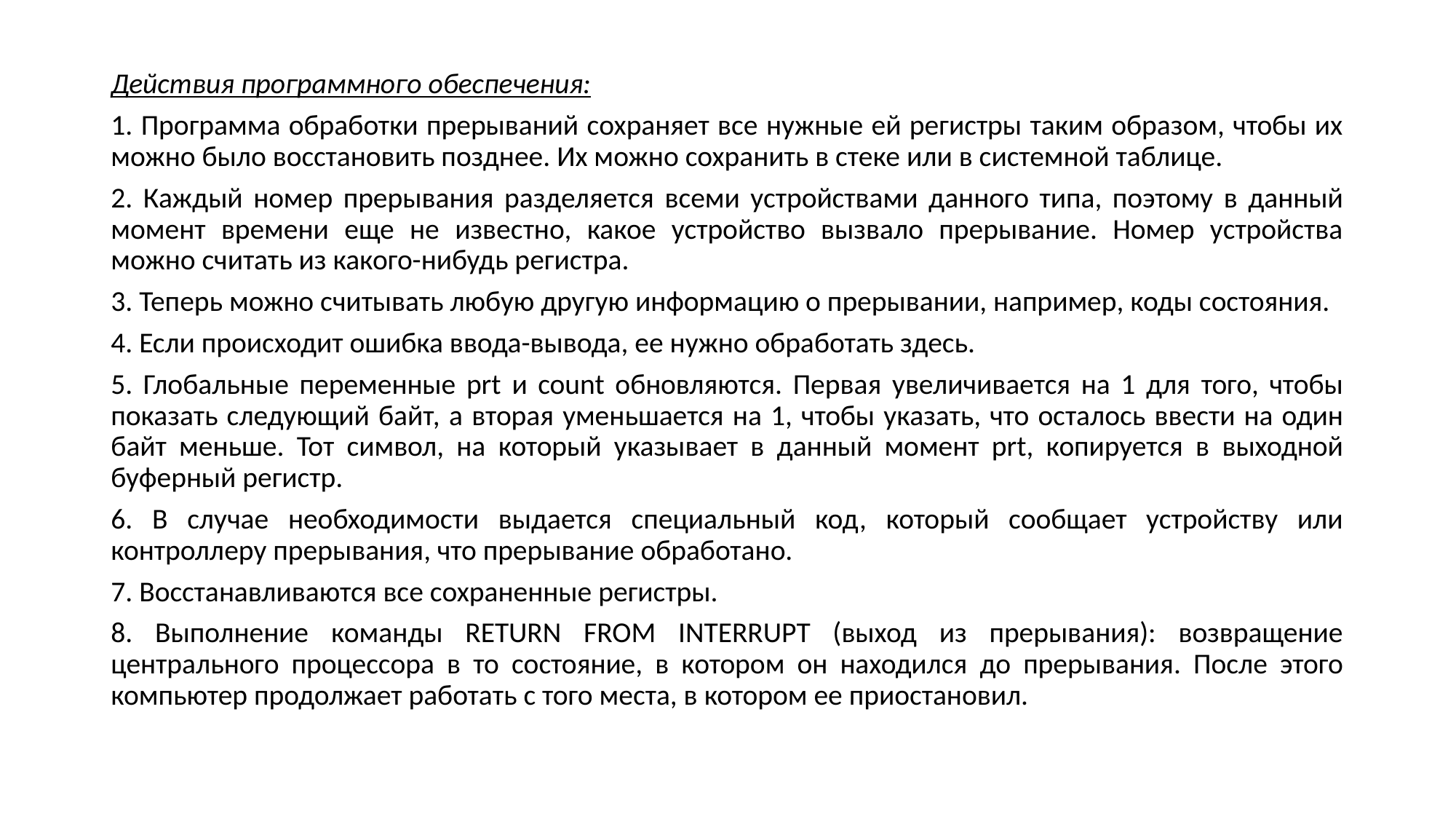

Действия программного обеспечения:
1. Программа обработки прерываний сохраняет все нужные ей регистры таким образом, чтобы их можно было восстановить позднее. Их можно сохранить в стеке или в системной таблице.
2. Каждый номер прерывания разделяется всеми устройствами данного типа, поэтому в данный момент времени еще не известно, какое устройство вызвало прерывание. Номер устройства можно считать из какого-нибудь регистра.
3. Теперь можно считывать любую другую информацию о прерывании, например, коды состояния.
4. Если происходит ошибка ввода-вывода, ее нужно обработать здесь.
5. Глобальные переменные prt и count обновляются. Первая увеличивается на 1 для того, чтобы показать следующий байт, а вторая уменьшается на 1, чтобы указать, что осталось ввести на один байт меньше. Тот символ, на который указывает в данный момент prt, копируется в выходной буферный регистр.
6. В случае необходимости выдается специальный код, который сообщает устройству или контроллеру прерывания, что прерывание обработано.
7. Восстанавливаются все сохраненные регистры.
8. Выполнение команды RETURN FROM INTERRUPT (выход из прерывания): возвращение центрального процессора в то состояние, в котором он находился до прерывания. После этого компьютер продолжает работать с того места, в котором ее приостановил.